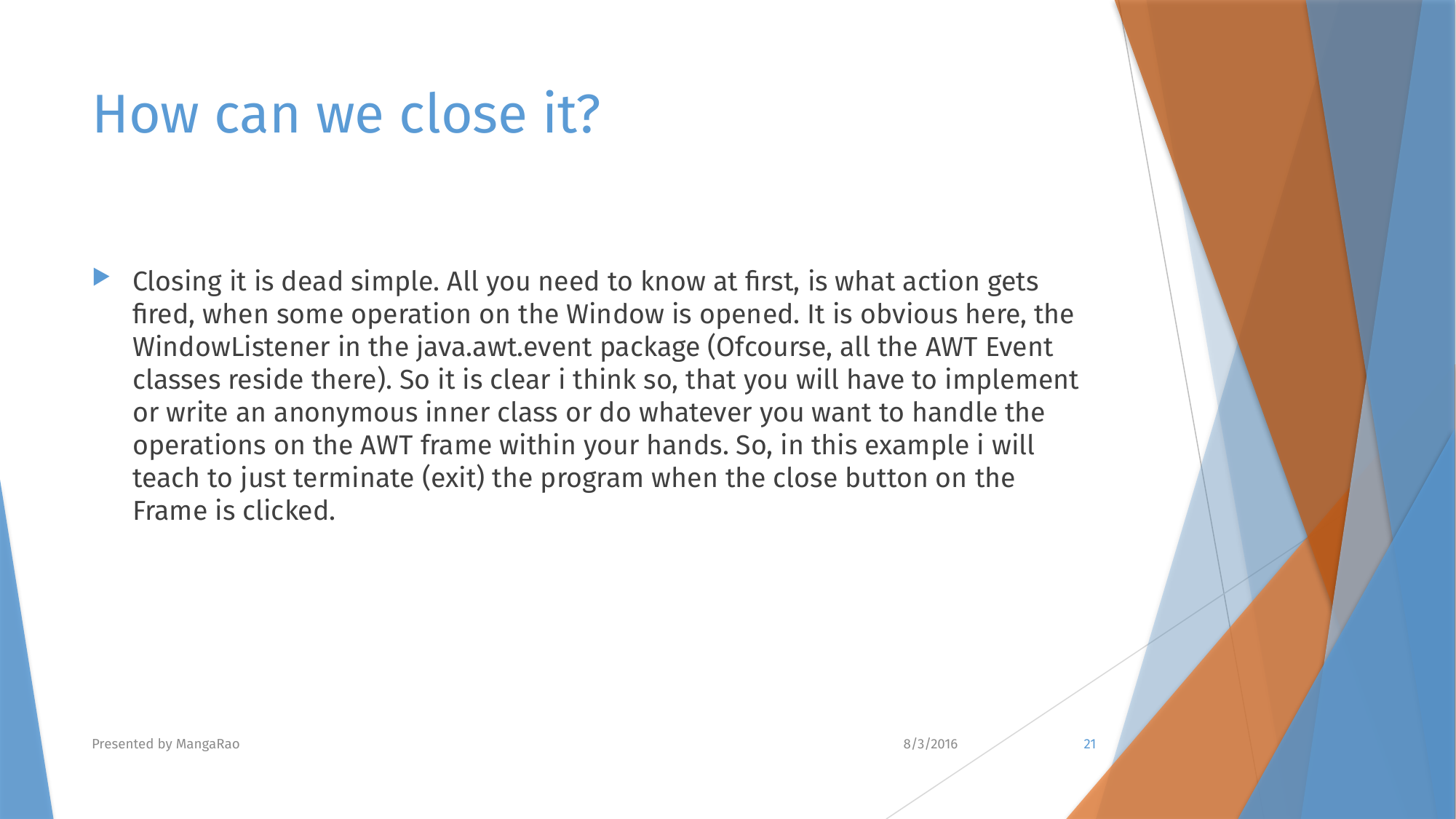

# How can we close it?
Closing it is dead simple. All you need to know at first, is what action gets fired, when some operation on the Window is opened. It is obvious here, the WindowListener in the java.awt.event package (Ofcourse, all the AWT Event classes reside there). So it is clear i think so, that you will have to implement or write an anonymous inner class or do whatever you want to handle the operations on the AWT frame within your hands. So, in this example i will teach to just terminate (exit) the program when the close button on the Frame is clicked.
Presented by MangaRao
8/3/2016
21